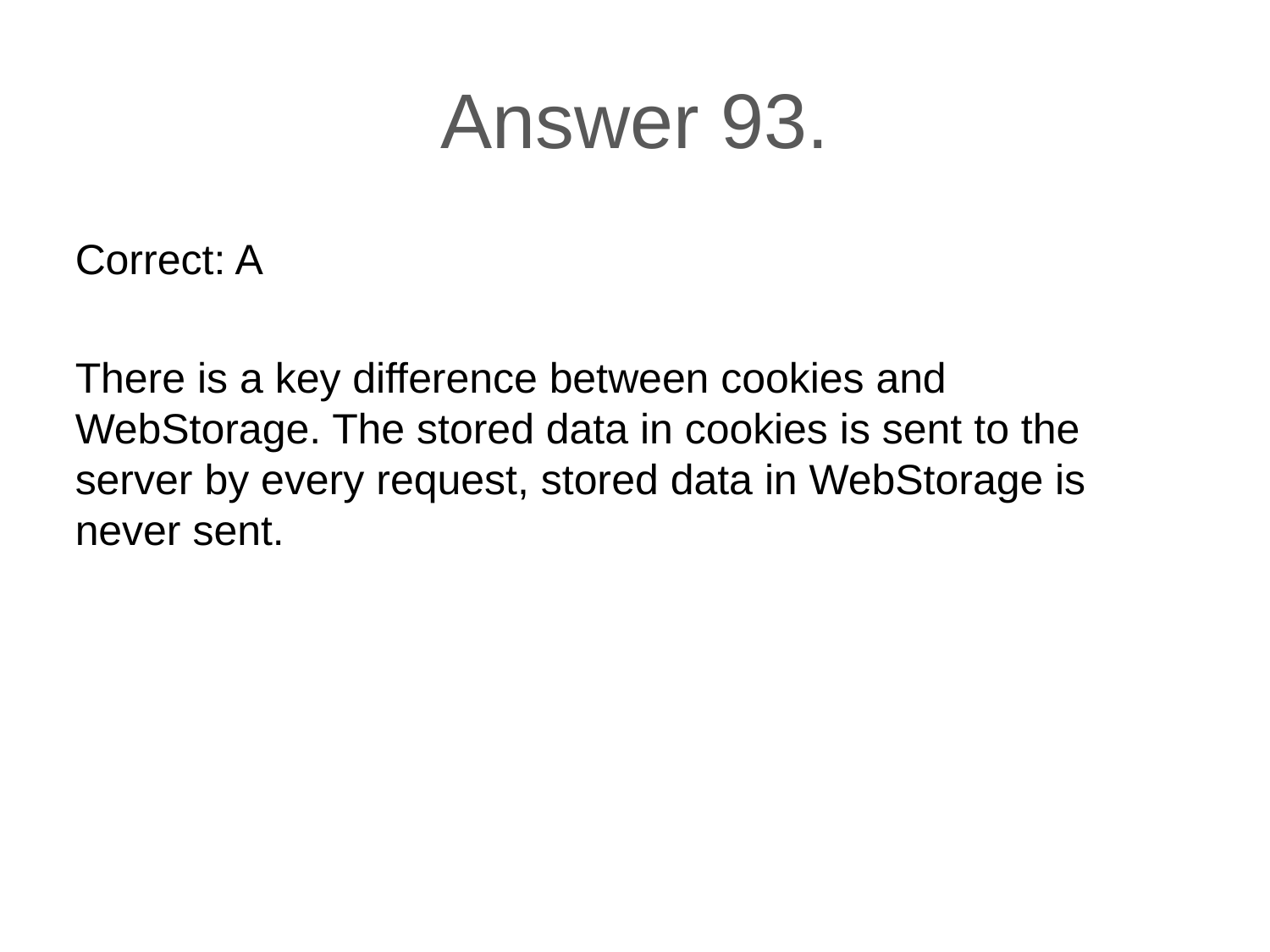

# Answer 93.
Correct: A

There is a key difference between cookies and WebStorage. The stored data in cookies is sent to the server by every request, stored data in WebStorage is never sent.